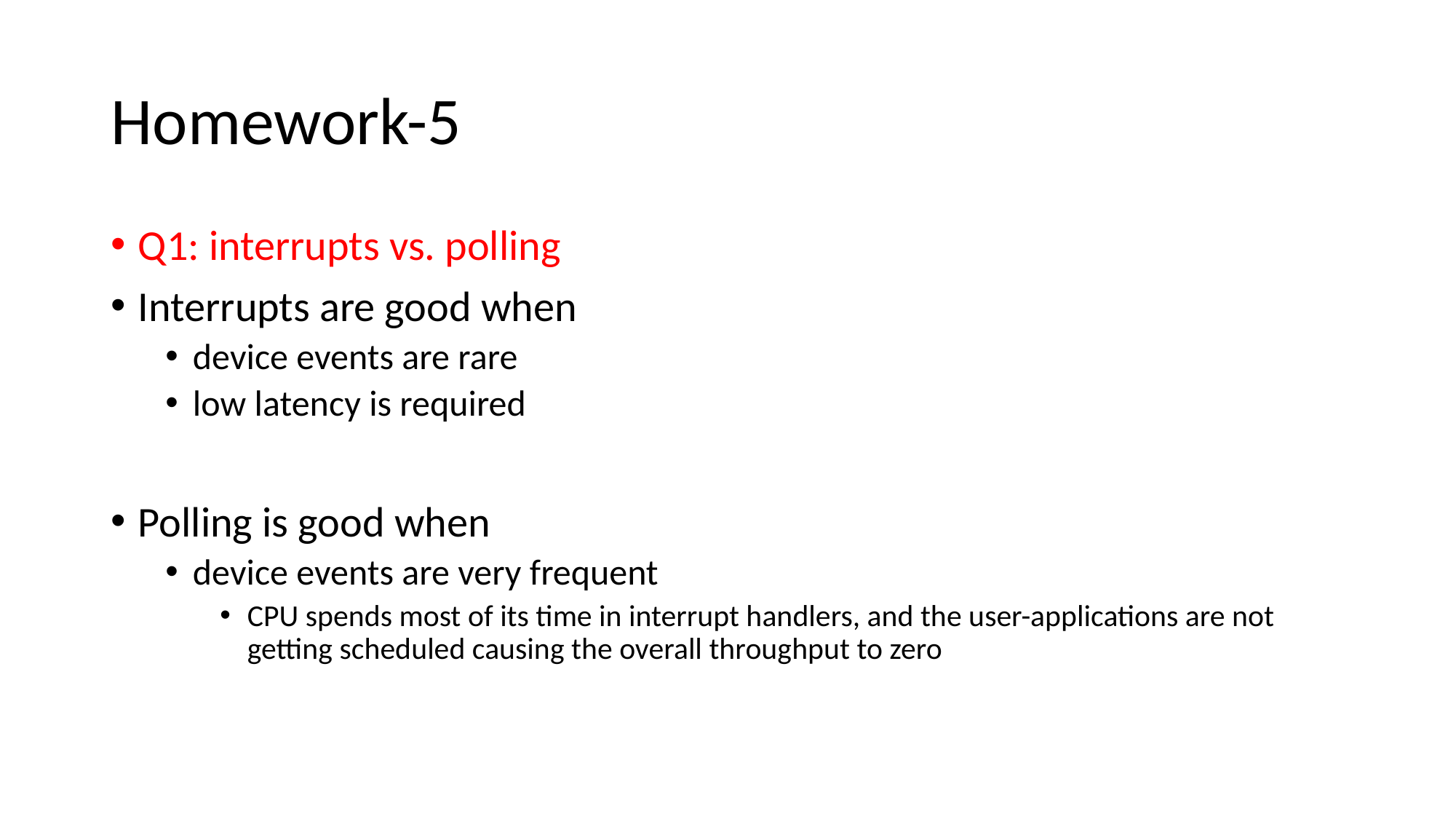

# Homework-5
Q1: interrupts vs. polling
Interrupts are good when
device events are rare
low latency is required

Polling is good when
device events are very frequent
CPU spends most of its time in interrupt handlers, and the user-applications are not getting scheduled causing the overall throughput to zero